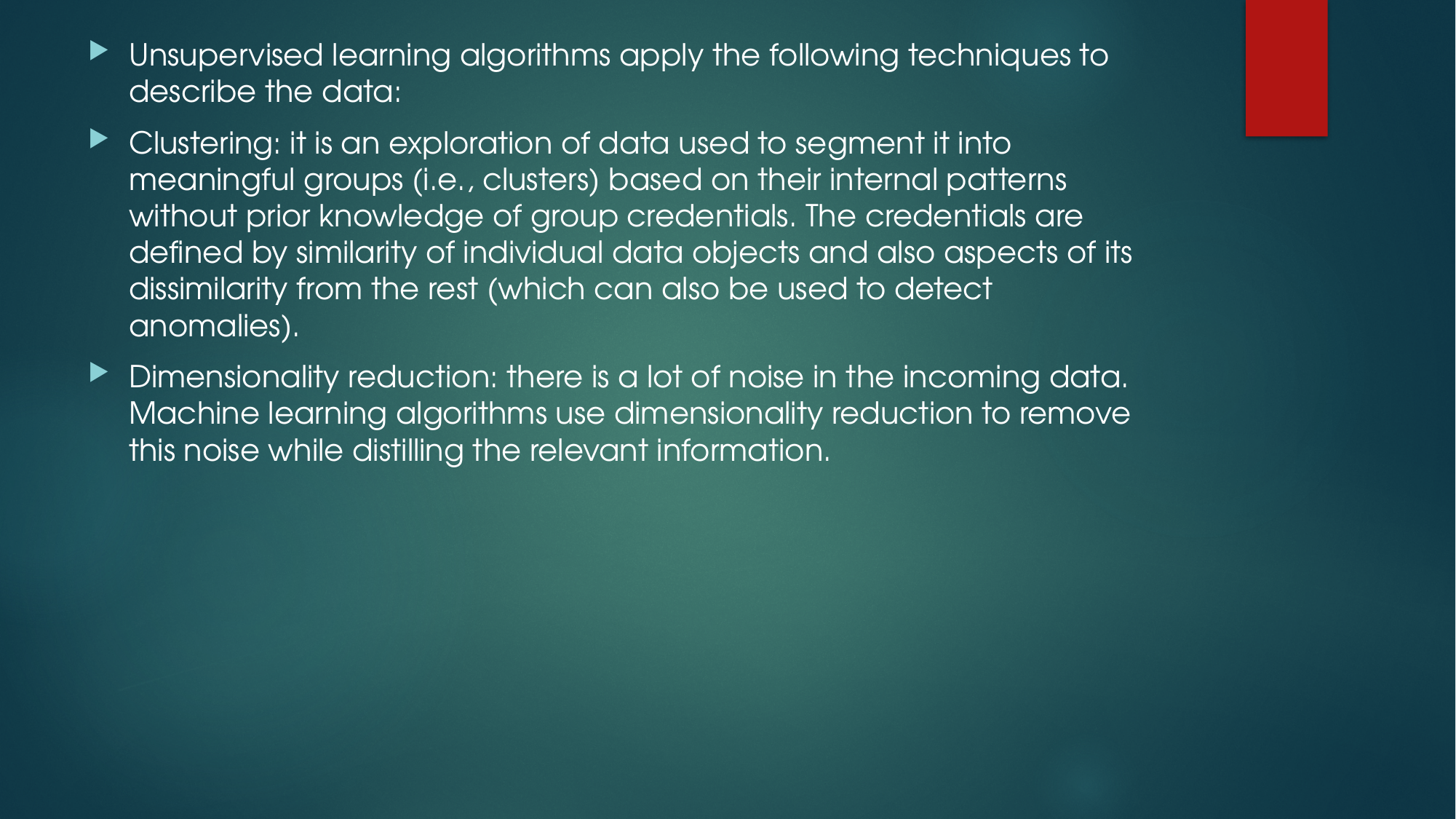

Unsupervised learning algorithms apply the following techniques to describe the data:
Clustering: it is an exploration of data used to segment it into meaningful groups (i.e., clusters) based on their internal patterns without prior knowledge of group credentials. The credentials are defined by similarity of individual data objects and also aspects of its dissimilarity from the rest (which can also be used to detect anomalies).
Dimensionality reduction: there is a lot of noise in the incoming data. Machine learning algorithms use dimensionality reduction to remove this noise while distilling the relevant information.

#